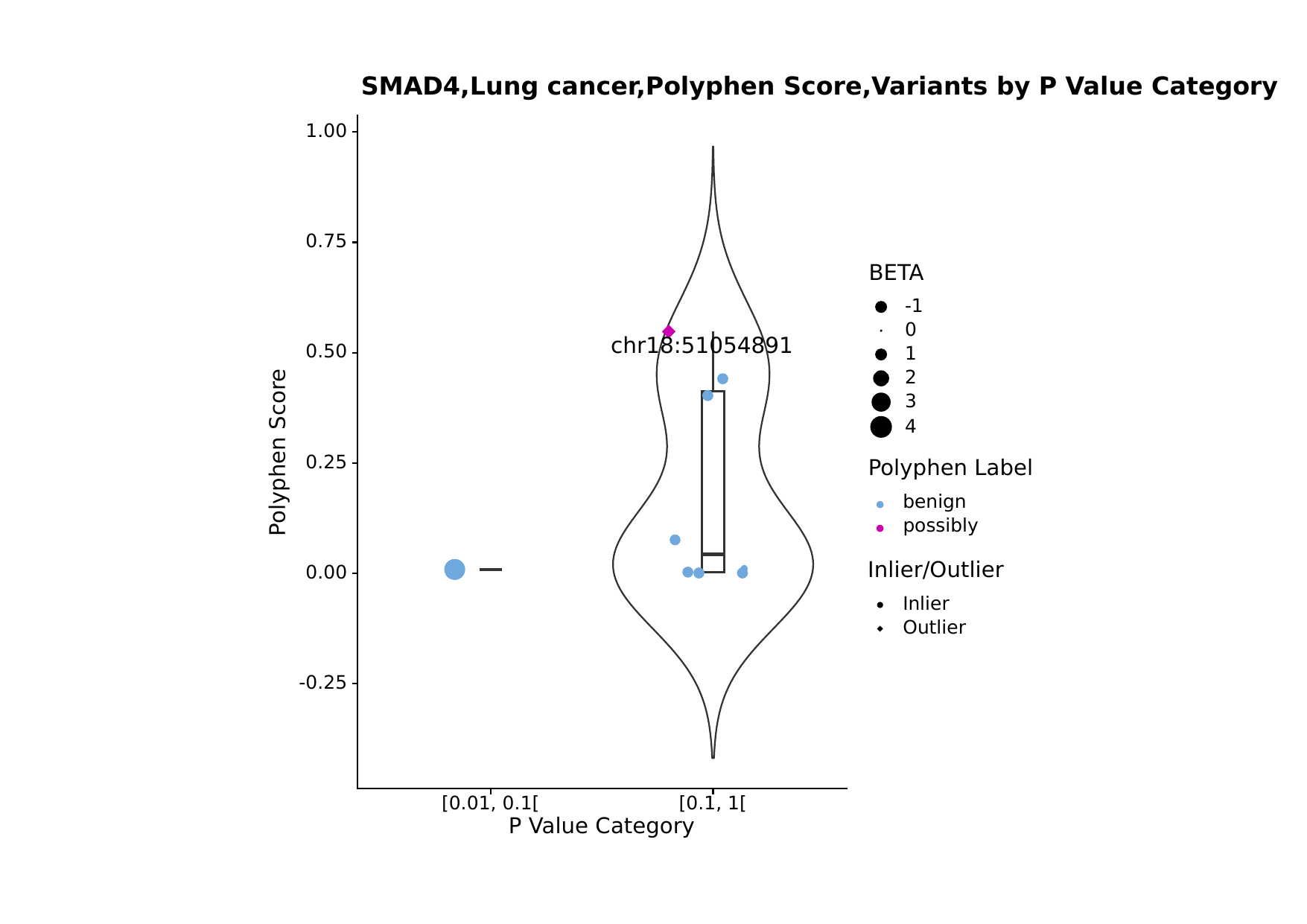

SMAD4,Lung cancer,Polyphen Score,Variants by P Value Category

1.00

0.75

BETA
-1

0

chr18:51054891
0.50
1

2

3

4
Polyphen Score
0.25
Polyphen Label

benign

possibly

Inlier/Outlier

0.00

Inlier

Outlier

-0.25

[0.01, 0.1[
[0.1, 1[
P Value Category